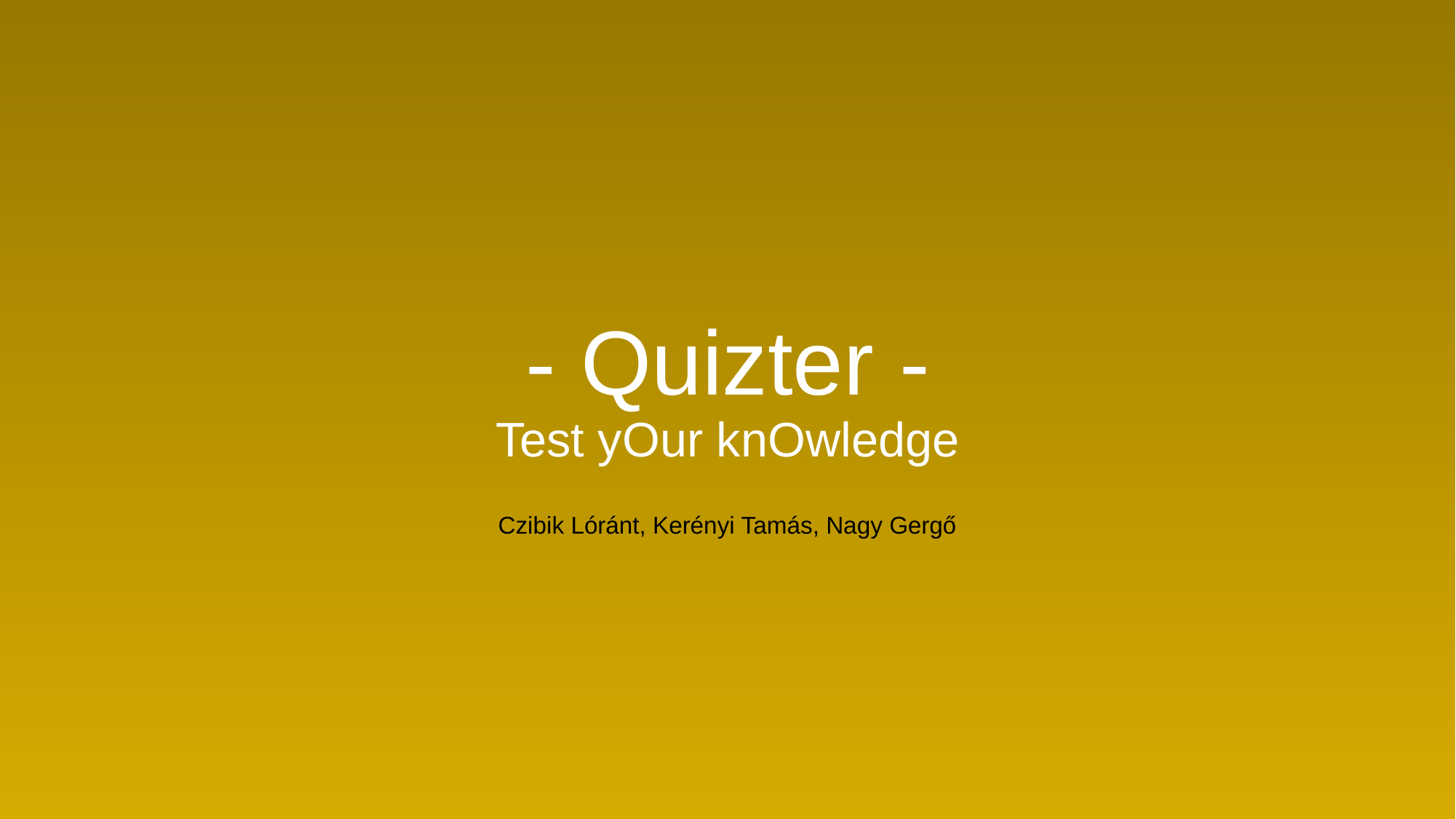

# - Quizter - Test yOur knOwledge
Czibik Lóránt, Kerényi Tamás, Nagy Gergő